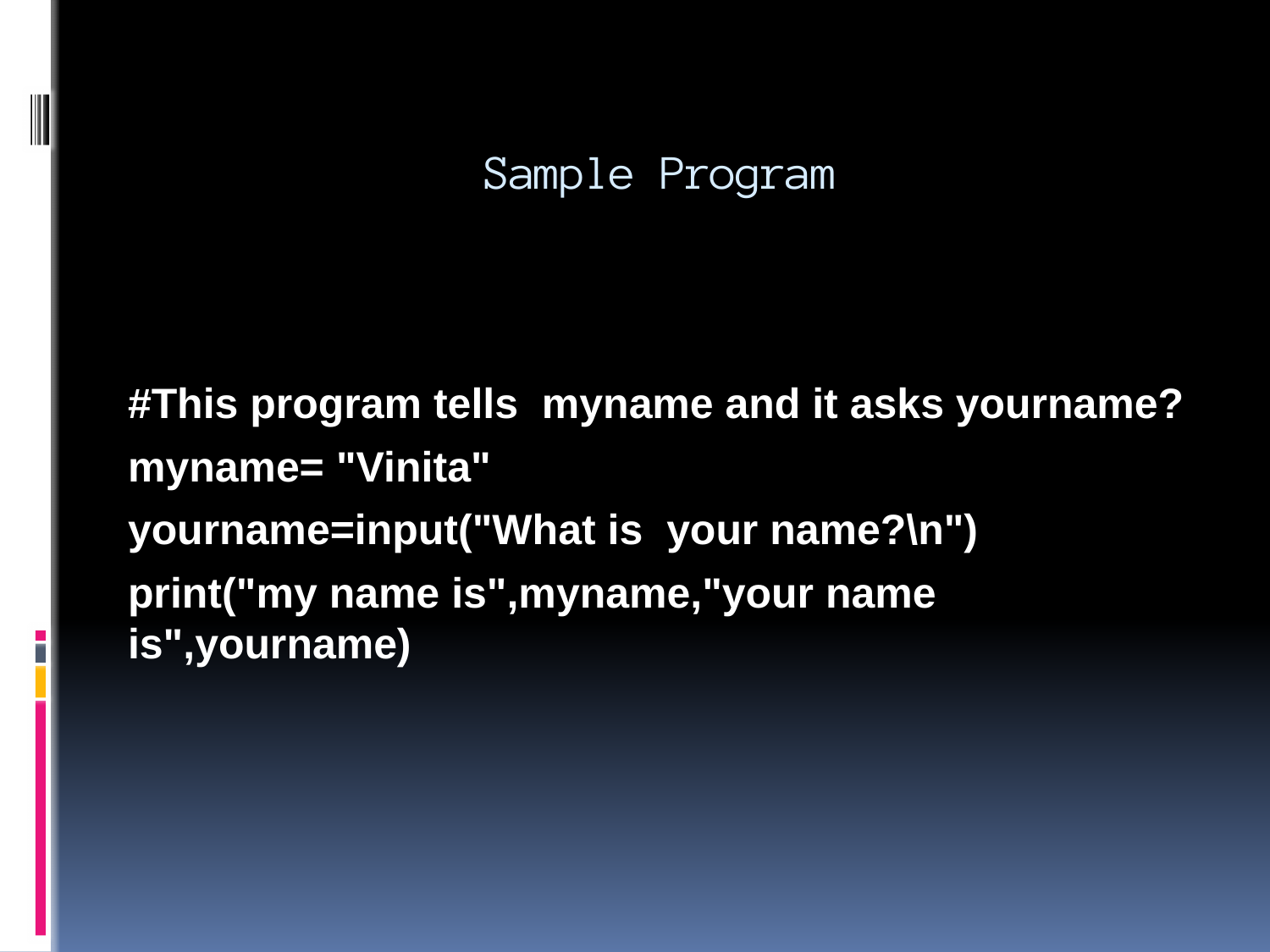

# Sample Program
#This program tells  myname and it asks yourname?
myname= "Vinita"
yourname=input("What is  your name?\n")
print("my name is",myname,"your name is",yourname)